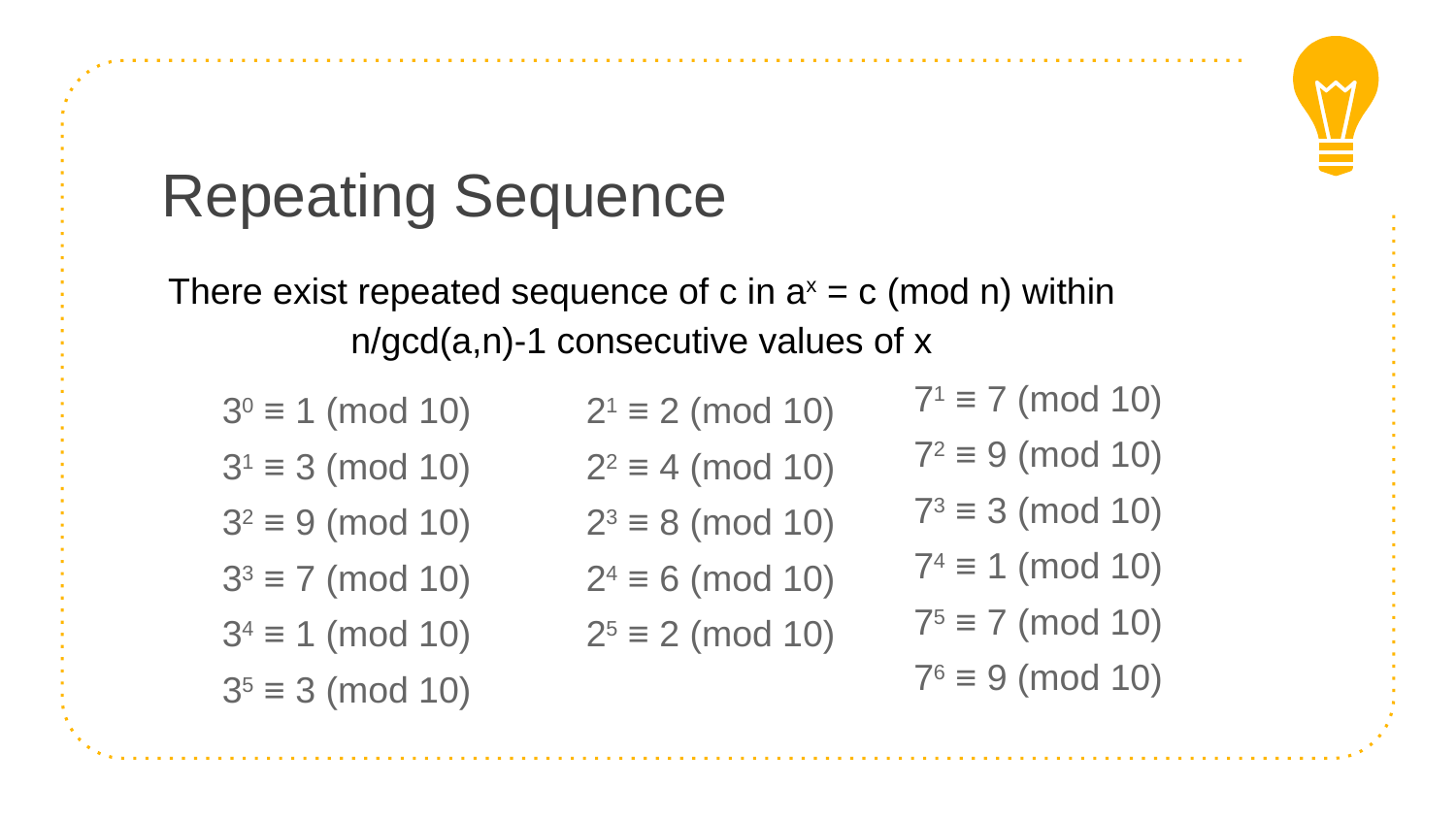

# Repeating Sequence
There exist repeated sequence of c in ax = c (mod n) within n/gcd(a,n)-1 consecutive values of x
71 ≡ 7 (mod 10)
72 ≡ 9 (mod 10)
73 ≡ 3 (mod 10)
74 ≡ 1 (mod 10)
75 ≡ 7 (mod 10)
76 ≡ 9 (mod 10)

30 ≡ 1 (mod 10)
31 ≡ 3 (mod 10)
32 ≡ 9 (mod 10)
33 ≡ 7 (mod 10)
34 ≡ 1 (mod 10)
35 ≡ 3 (mod 10)
21 ≡ 2 (mod 10)
22 ≡ 4 (mod 10)
23 ≡ 8 (mod 10)
24 ≡ 6 (mod 10)
25 ≡ 2 (mod 10)